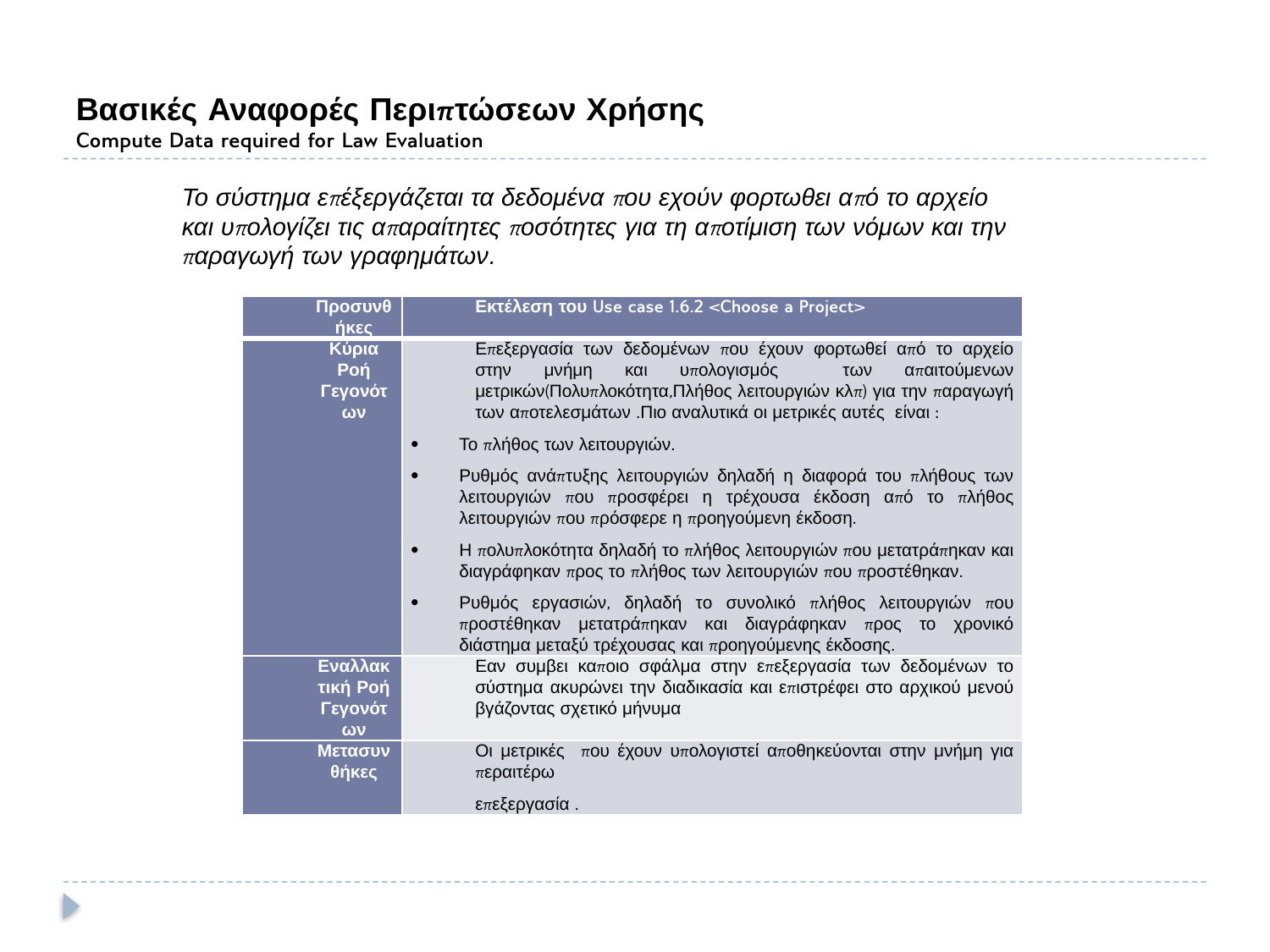

# Βασικές Αναφορές Περιπτώσεων Χρήσης Compute Data required for Law Evaluation
Το σύστημα επέξεργάζεται τα δεδομένα που εχούν φορτωθει από το αρχείο και υπολογίζει τις απαραίτητες ποσότητες για τη αποτίμιση των νόμων και την παραγωγή των γραφημάτων.

| Προσυνθήκες | Εκτέλεση του Use case 1.6.2 <Choose a Project> |
| --- | --- |
| Κύρια Ροή Γεγονότων | Επεξεργασία των δεδομένων που έχουν φορτωθεί από το αρχείο στην μνήμη και υπολογισμός των απαιτούμενων μετρικών(Πολυπλοκότητα,Πλήθος λειτουργιών κλπ) για την παραγωγή των αποτελεσμάτων .Πιο αναλυτικά οι μετρικές αυτές είναι : Το πλήθος των λειτουργιών. Ρυθμός ανάπτυξης λειτουργιών δηλαδή η διαφορά του πλήθους των λειτουργιών που προσφέρει η τρέχουσα έκδοση από το πλήθος λειτουργιών που πρόσφερε η προηγούμενη έκδοση. Η πολυπλοκότητα δηλαδή το πλήθος λειτουργιών που μετατράπηκαν και διαγράφηκαν προς το πλήθος των λειτουργιών που προστέθηκαν. Ρυθμός εργασιών, δηλαδή το συνολικό πλήθος λειτουργιών που προστέθηκαν μετατράπηκαν και διαγράφηκαν προς το χρονικό διάστημα μεταξύ τρέχουσας και προηγούμενης έκδοσης. |
| Εναλλακτική Ροή Γεγονότων | Εαν συμβει καποιο σφάλμα στην επεξεργασία των δεδομένων το σύστημα ακυρώνει την διαδικασία και επιστρέφει στο αρχικού μενού βγάζοντας σχετικό μήνυμα |
| Μετασυνθήκες | Οι μετρικές που έχουν υπολογιστεί αποθηκεύονται στην μνήμη για περαιτέρω επεξεργασία . |